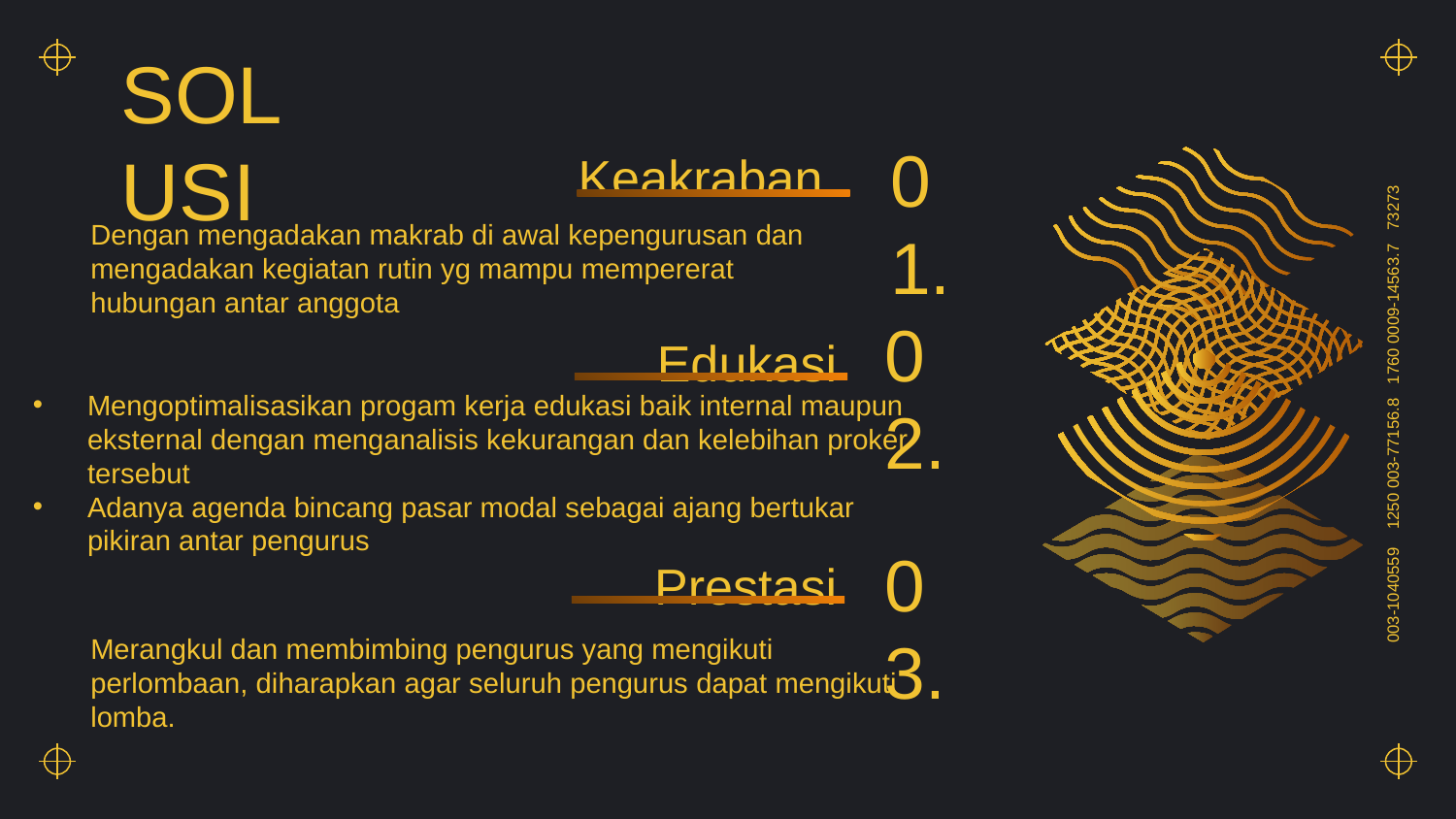

# SOLUSI
01.
Keakraban

Dengan mengadakan makrab di awal kepengurusan dan mengadakan kegiatan rutin yg mampu mempererat hubungan antar anggota
02.
Edukasi

Mengoptimalisasikan progam kerja edukasi baik internal maupun eksternal dengan menganalisis kekurangan dan kelebihan proker tersebut
Adanya agenda bincang pasar modal sebagai ajang bertukar pikiran antar pengurus

03.
Prestasi

Merangkul dan membimbing pengurus yang mengikuti perlombaan, diharapkan agar seluruh pengurus dapat mengikuti lomba.